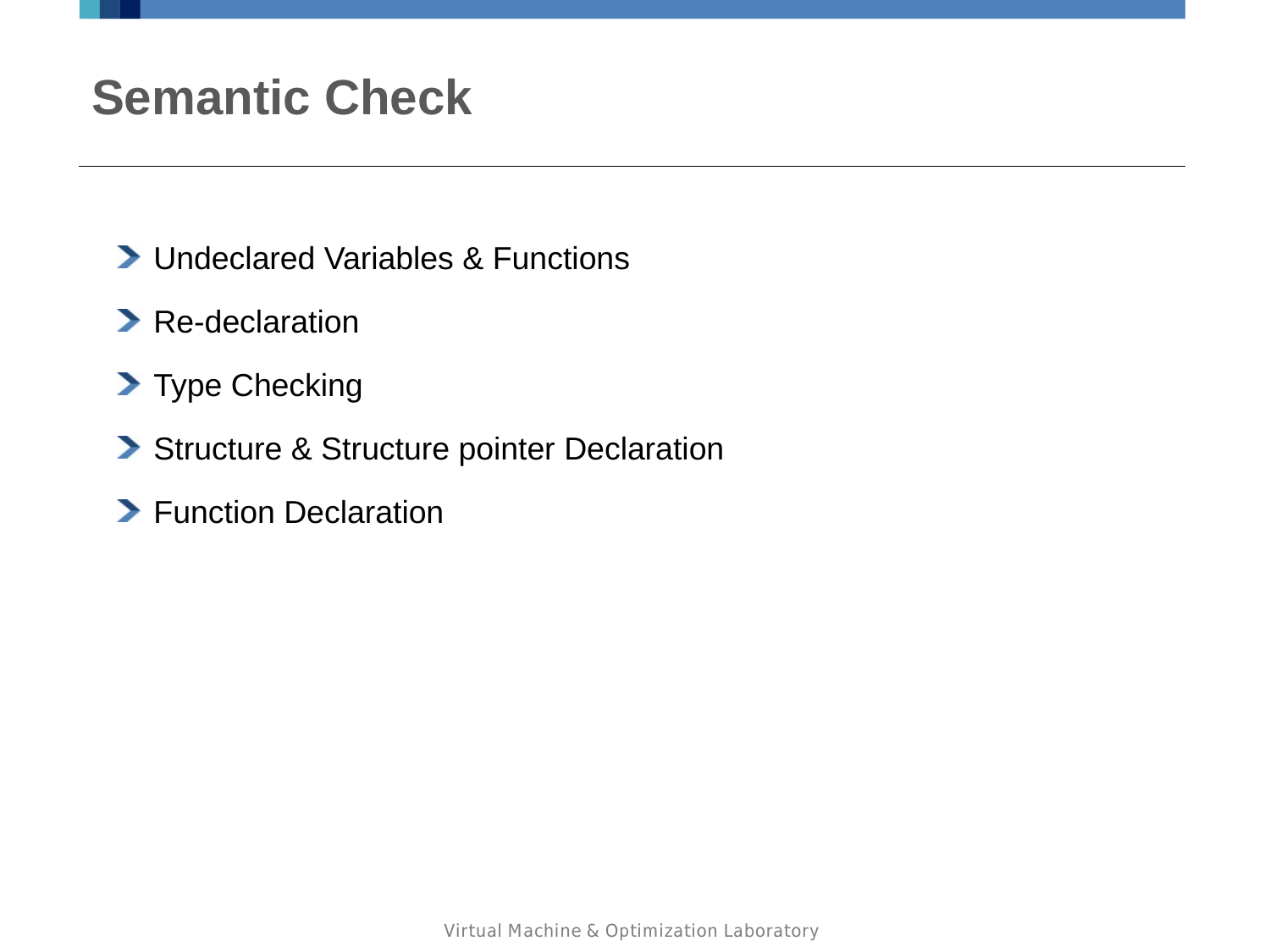

# Semantic Check
Undeclared Variables & Functions
Re-declaration
Type Checking
Structure & Structure pointer Declaration
Function Declaration